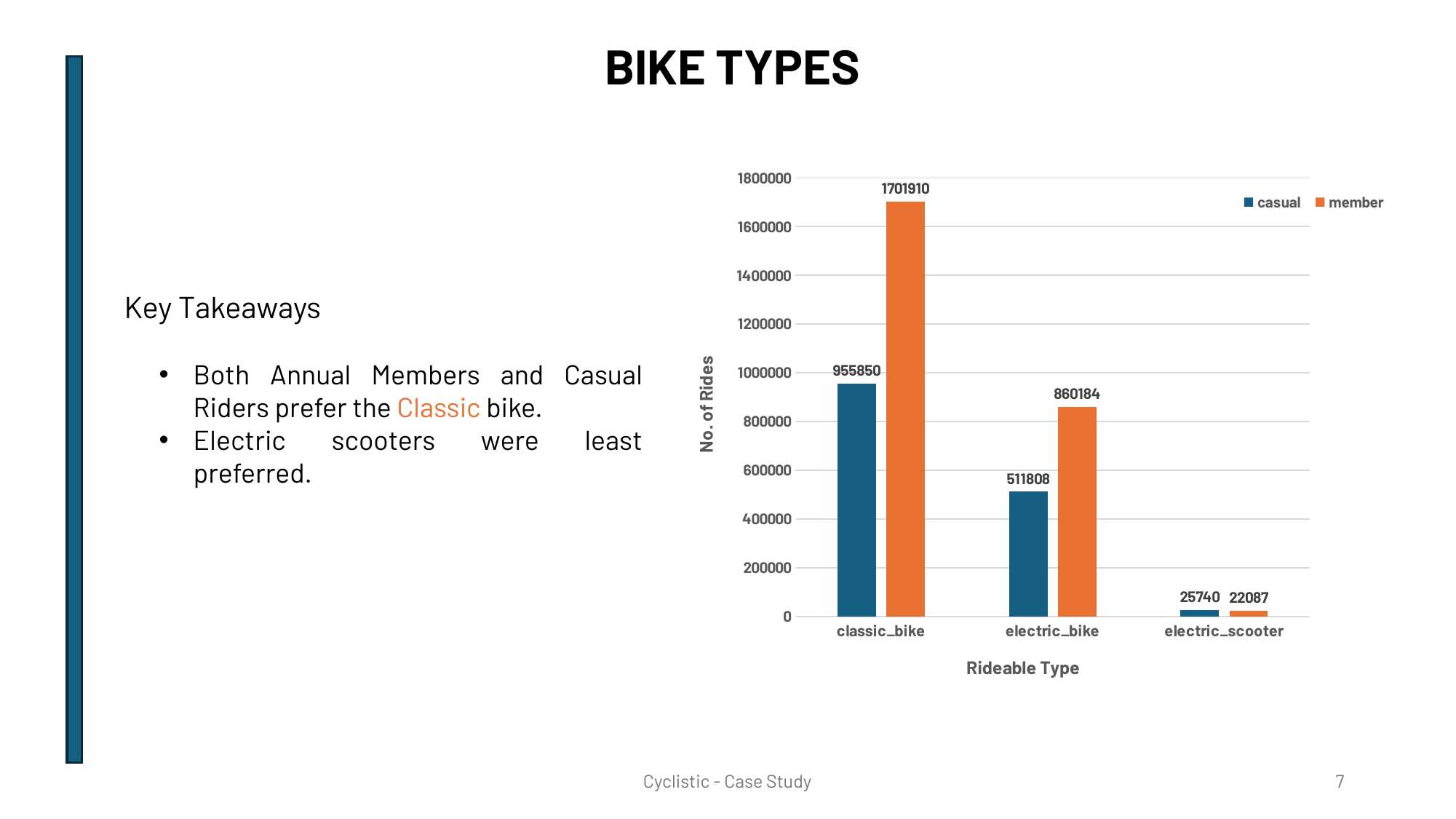

BIKE TYPES

### Chart

| Category | casual | member |
|---|---|---|
| classic_bike | 955850.0 | 1701910.0 |
| electric_bike | 511808.0 | 860184.0 |
| electric_scooter | 25740.0 | 22087.0 |
Key Takeaways

Both Annual Members and Casual Riders prefer the Classic bike.
Electric scooters were least preferred.

Cyclistic - Case Study
7